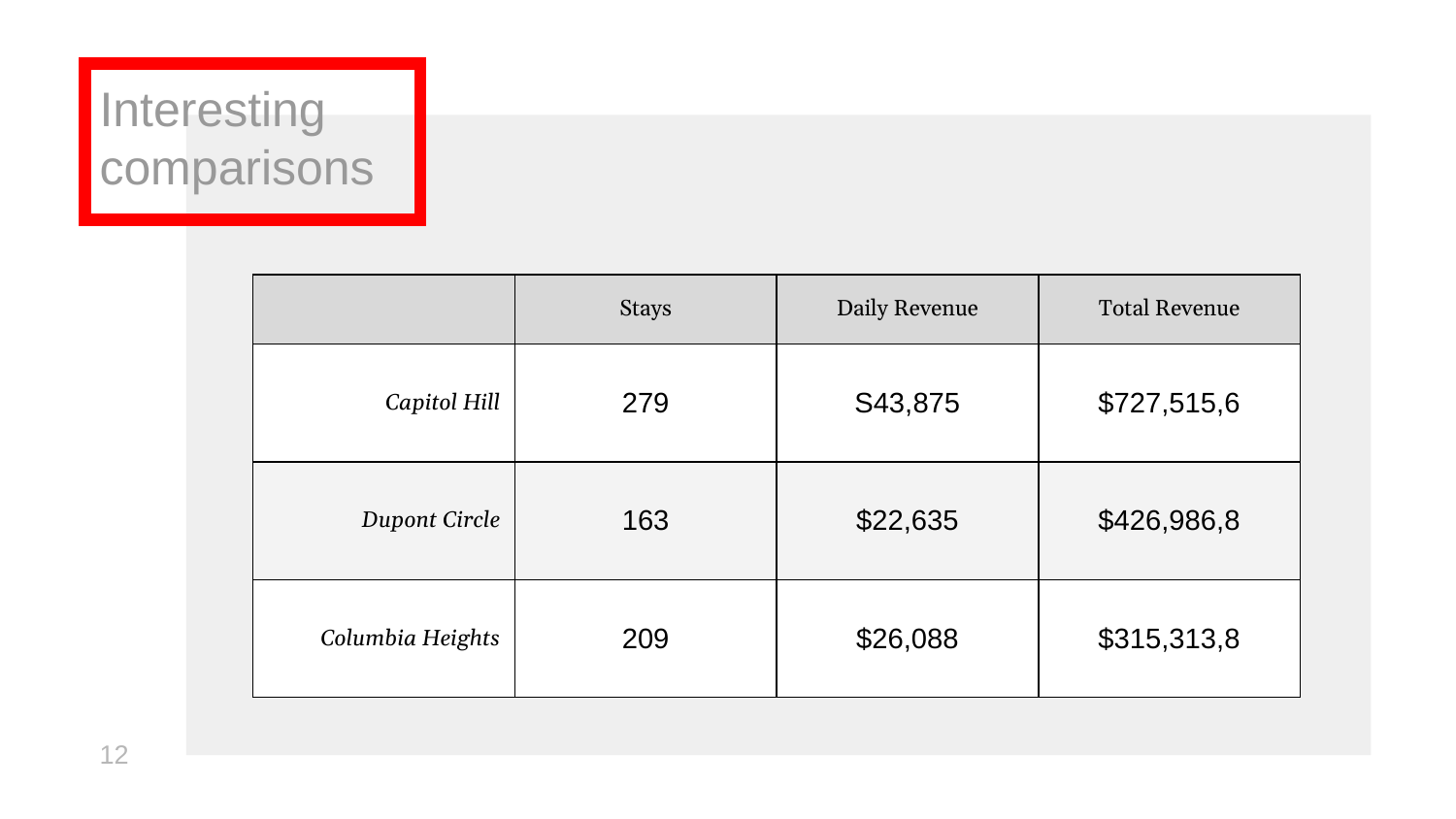

# Interesting comparisons
|  | Stays | Daily Revenue | Total Revenue |
| --- | --- | --- | --- |
| Capitol Hill | 279 | S43,875 | $727,515,6 |
| Dupont Circle | 163 | $22,635 | $426,986,8 |
| Columbia Heights | 209 | $26,088 | $315,313,8 |
12